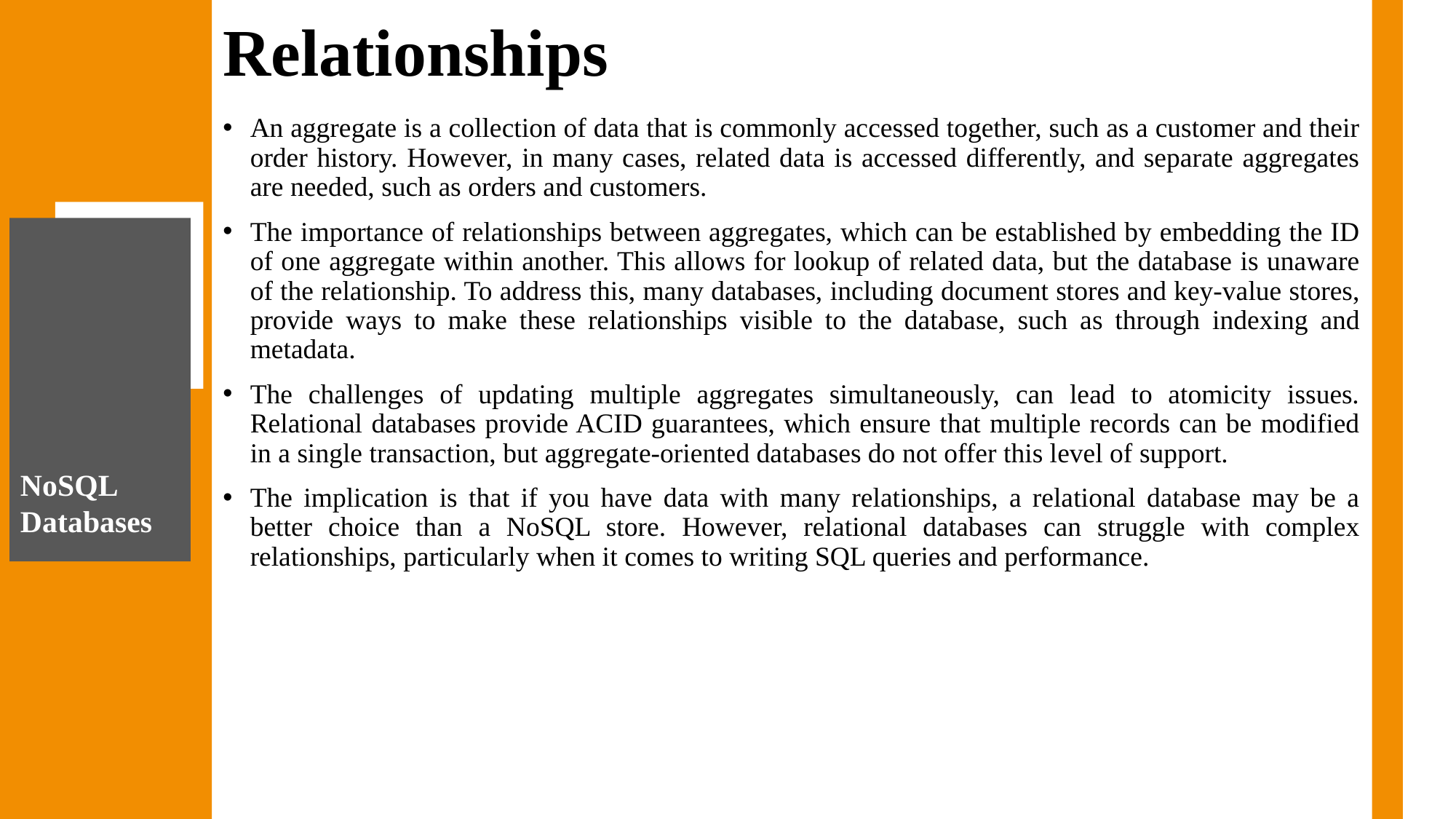

# Relationships

An aggregate is a collection of data that is commonly accessed together, such as a customer and their order history. However, in many cases, related data is accessed differently, and separate aggregates are needed, such as orders and customers.
The importance of relationships between aggregates, which can be established by embedding the ID of one aggregate within another. This allows for lookup of related data, but the database is unaware of the relationship. To address this, many databases, including document stores and key-value stores, provide ways to make these relationships visible to the database, such as through indexing and metadata.
The challenges of updating multiple aggregates simultaneously, can lead to atomicity issues. Relational databases provide ACID guarantees, which ensure that multiple records can be modified in a single transaction, but aggregate-oriented databases do not offer this level of support.
The implication is that if you have data with many relationships, a relational database may be a better choice than a NoSQL store. However, relational databases can struggle with complex relationships, particularly when it comes to writing SQL queries and performance.

NoSQL Databases